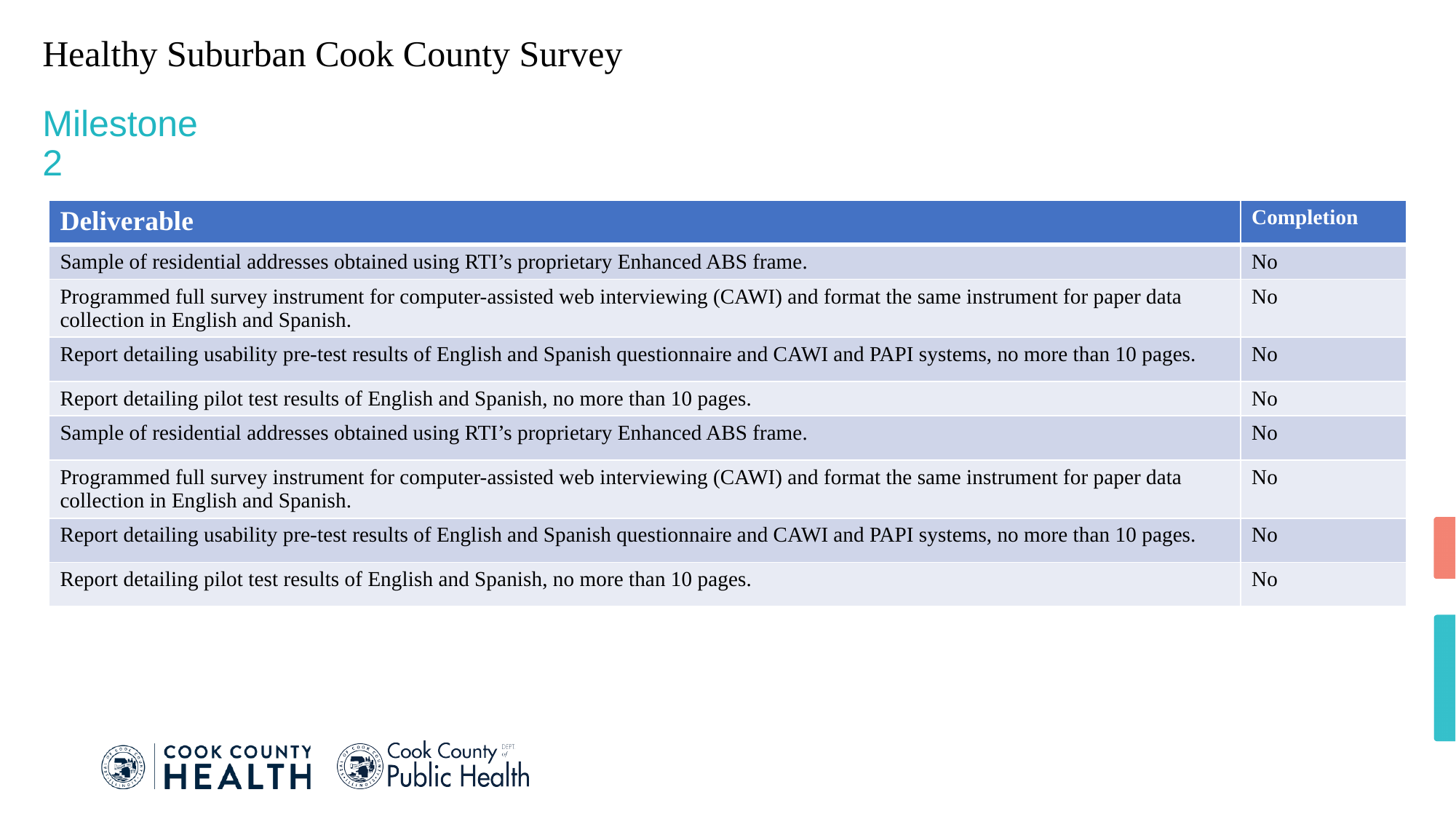

# Healthy Suburban Cook County Survey
Milestone 2
| Deliverable | Completion |
| --- | --- |
| Sample of residential addresses obtained using RTI’s proprietary Enhanced ABS frame. | No |
| Programmed full survey instrument for computer-assisted web interviewing (CAWI) and format the same instrument for paper data collection in English and Spanish. | No |
| Report detailing usability pre-test results of English and Spanish questionnaire and CAWI and PAPI systems, no more than 10 pages. | No |
| Report detailing pilot test results of English and Spanish, no more than 10 pages. | No |
| Sample of residential addresses obtained using RTI’s proprietary Enhanced ABS frame. | No |
| Programmed full survey instrument for computer-assisted web interviewing (CAWI) and format the same instrument for paper data collection in English and Spanish. | No |
| Report detailing usability pre-test results of English and Spanish questionnaire and CAWI and PAPI systems, no more than 10 pages. | No |
| Report detailing pilot test results of English and Spanish, no more than 10 pages. | No |